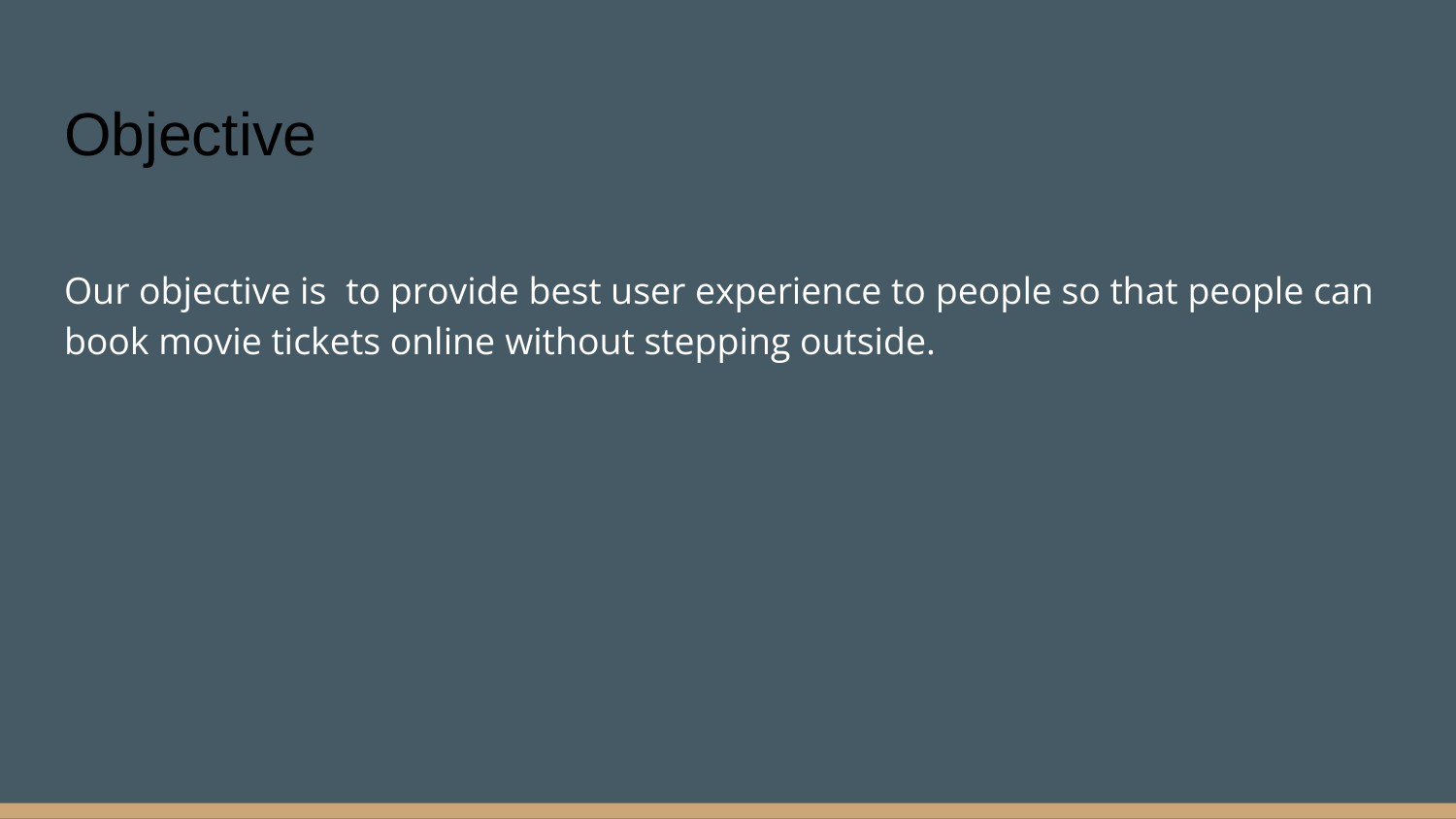

# Objective
Our objective is  to provide best user experience to people so that people can book movie tickets online without stepping outside.